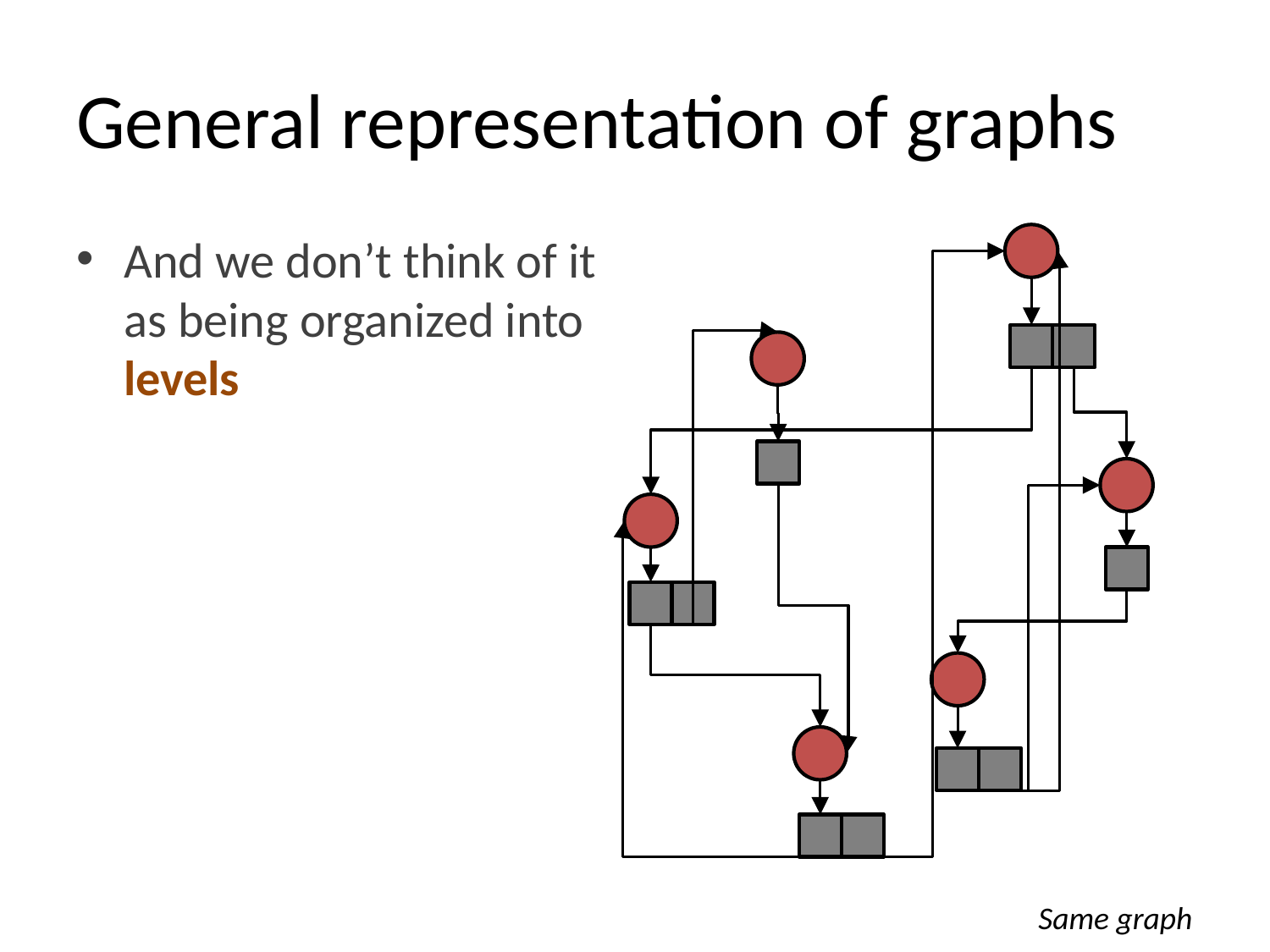

# General representation of graphs
And we don’t think of it as being organized into levels

Same graph